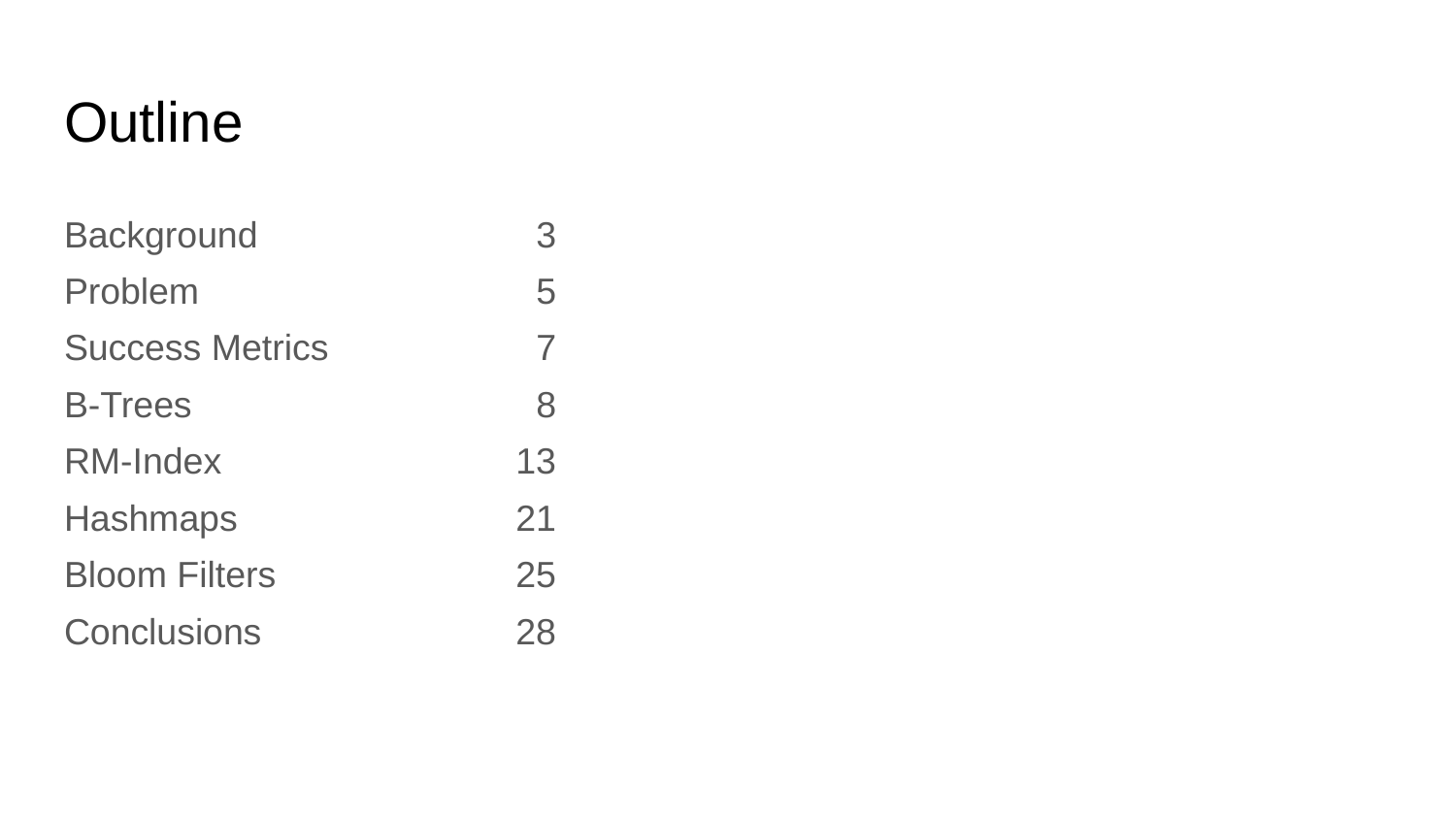

# Outline
Background
Problem
Success Metrics
B-Trees
RM-Index
Hashmaps
Bloom Filters
Conclusions
3
5
7
8
13
21
25
28